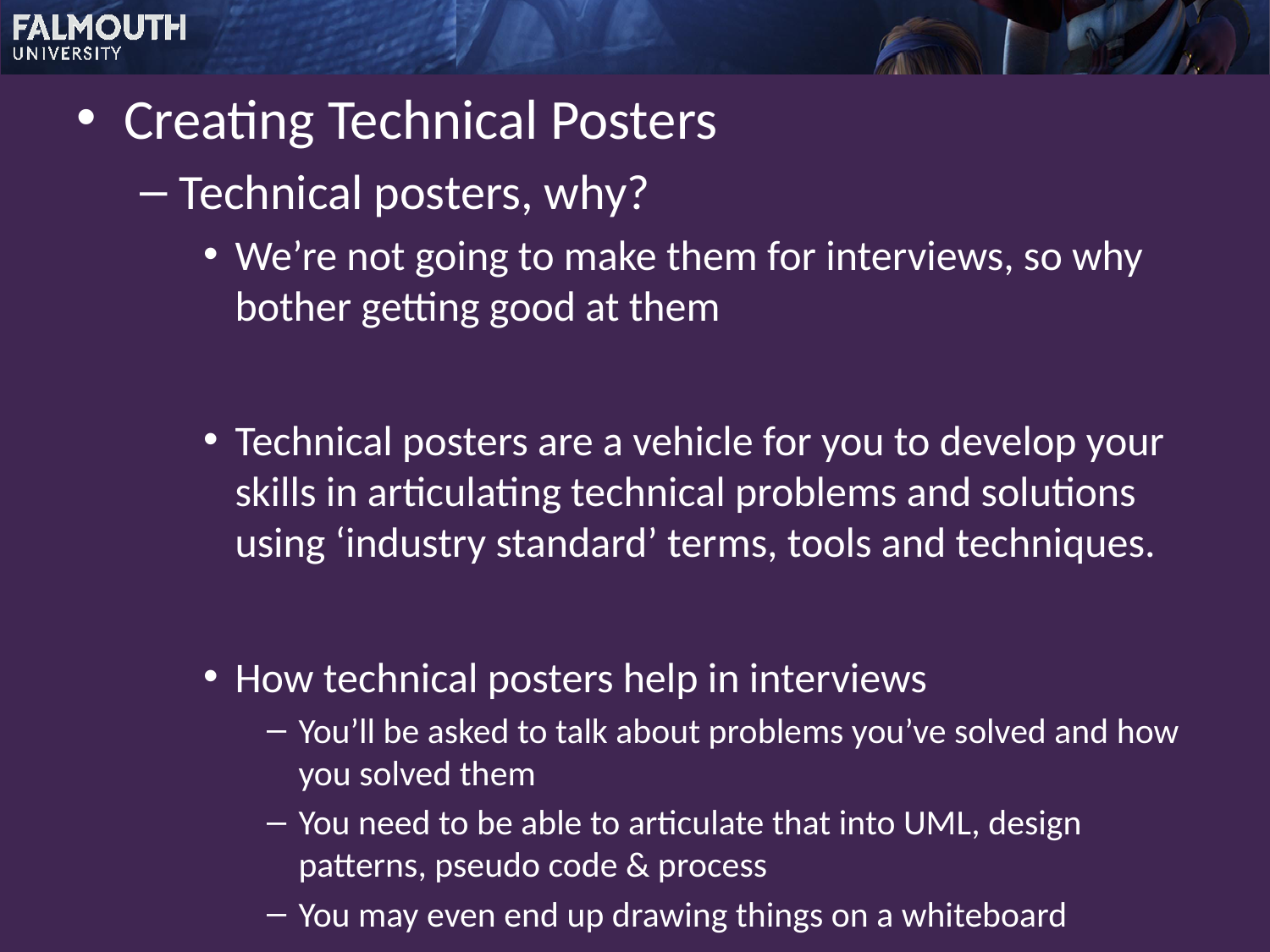

Creating Technical Posters
Technical posters, why?
We’re not going to make them for interviews, so why bother getting good at them

Technical posters are a vehicle for you to develop your skills in articulating technical problems and solutions using ‘industry standard’ terms, tools and techniques.

How technical posters help in interviews
You’ll be asked to talk about problems you’ve solved and how you solved them
You need to be able to articulate that into UML, design patterns, pseudo code & process
You may even end up drawing things on a whiteboard